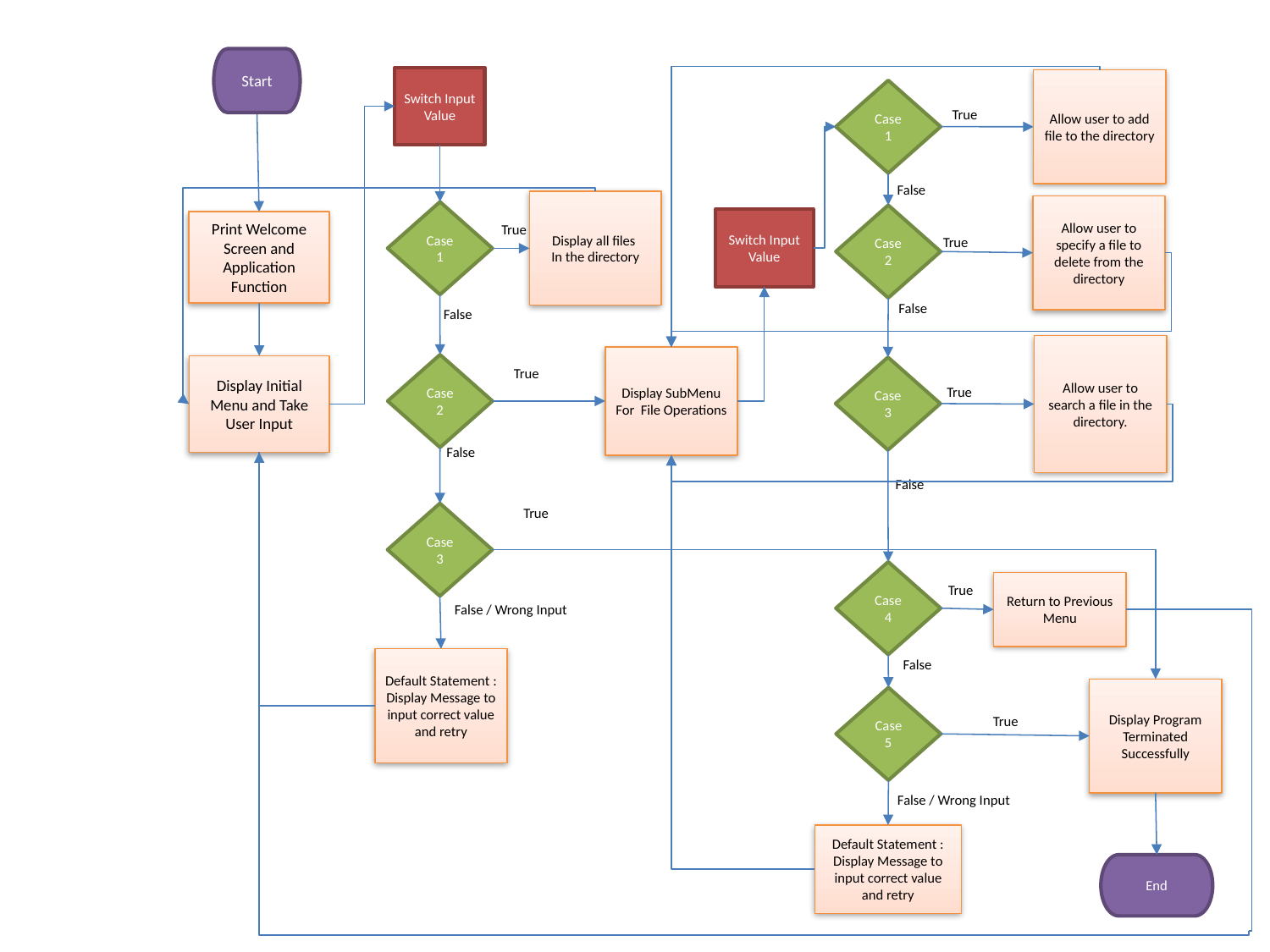

Start
Switch Input
Value
Allow user to add file to the directory
Case 1
True
False
Display all files
In the directory
Allow user to specify a file to delete from the directory
Case 1
Case 2
Switch Input
Value
Print Welcome Screen and Application Function
True
True
False
False
Allow user to search a file in the directory.
Display SubMenu
For  File Operations
Case 2
Display Initial Menu and Take User Input
Case 3
True
True
False
False
True
Case 3
Case 4
Return to Previous Menu
True
False / Wrong Input
Default Statement : Display Message to input correct value and retry
False
Display Program Terminated Successfully
Case 5
True
False / Wrong Input
Default Statement : Display Message to input correct value and retry
End